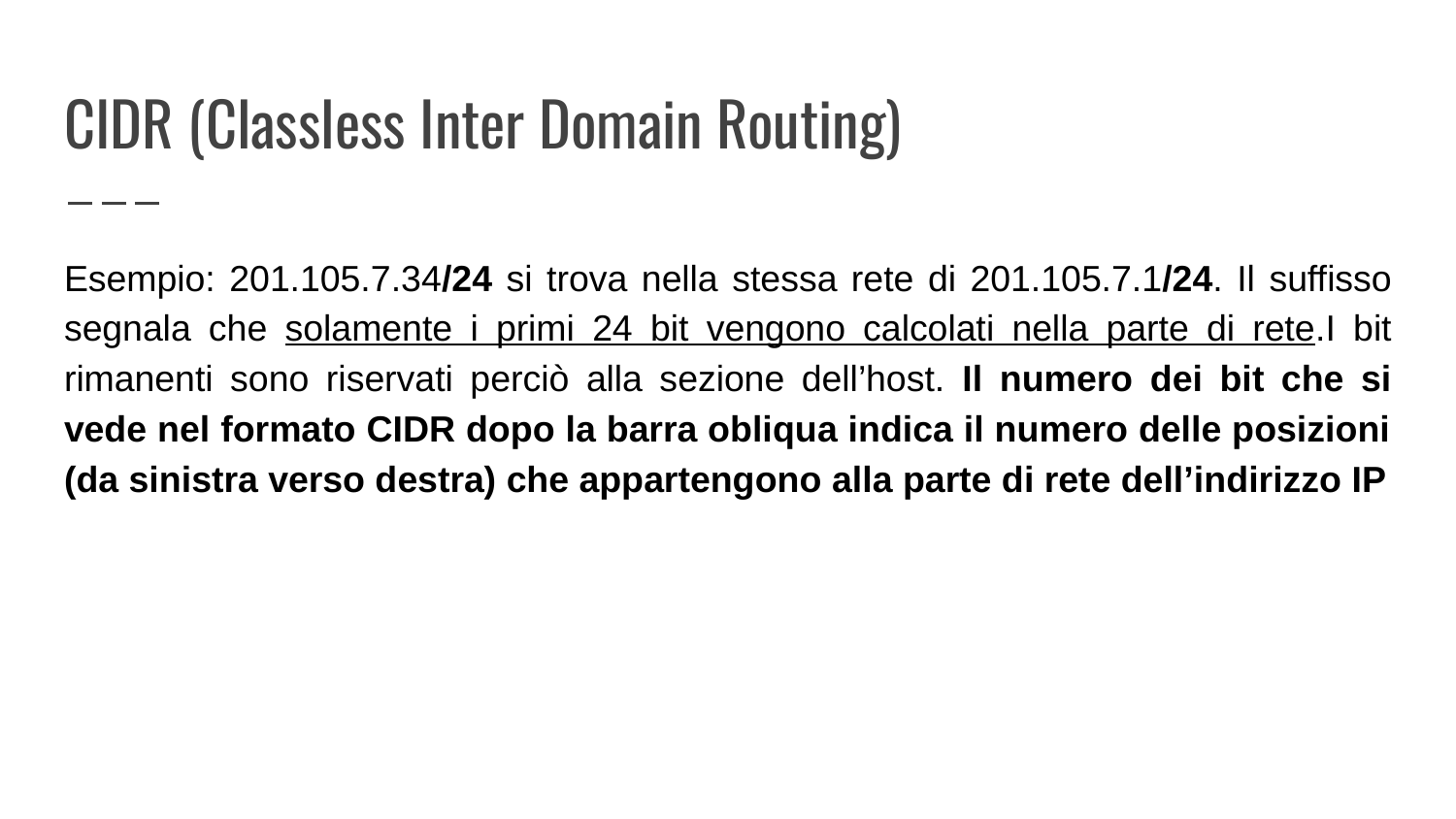

# CIDR (Classless Inter Domain Routing)
Esempio: 201.105.7.34/24 si trova nella stessa rete di 201.105.7.1/24. Il suffisso segnala che solamente i primi 24 bit vengono calcolati nella parte di rete.I bit rimanenti sono riservati perciò alla sezione dell’host. Il numero dei bit che si vede nel formato CIDR dopo la barra obliqua indica il numero delle posizioni (da sinistra verso destra) che appartengono alla parte di rete dell’indirizzo IP